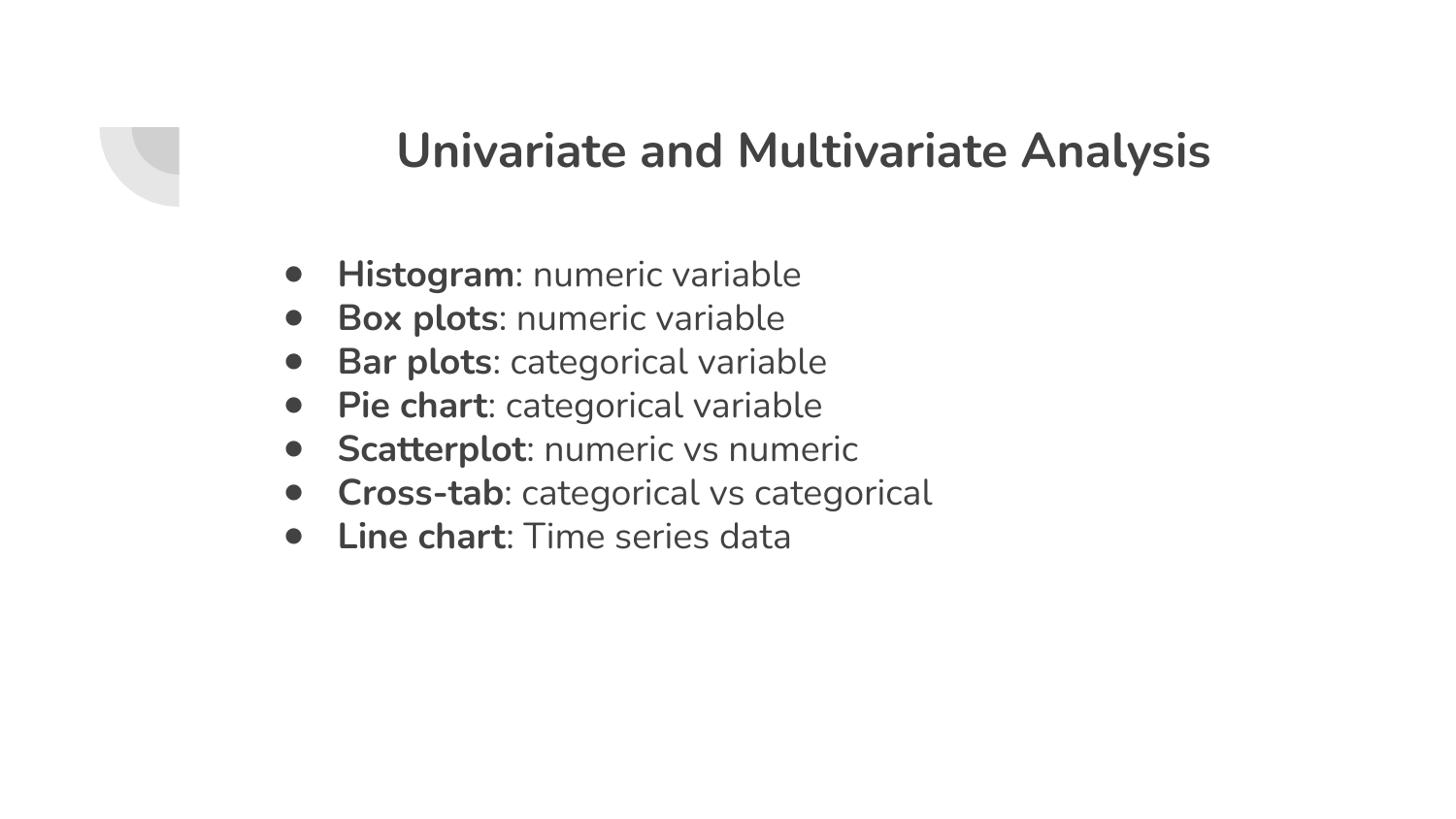

# Univariate and Multivariate Analysis
Histogram: numeric variable
Box plots: numeric variable
Bar plots: categorical variable
Pie chart: categorical variable
Scatterplot: numeric vs numeric
Cross-tab: categorical vs categorical
Line chart: Time series data